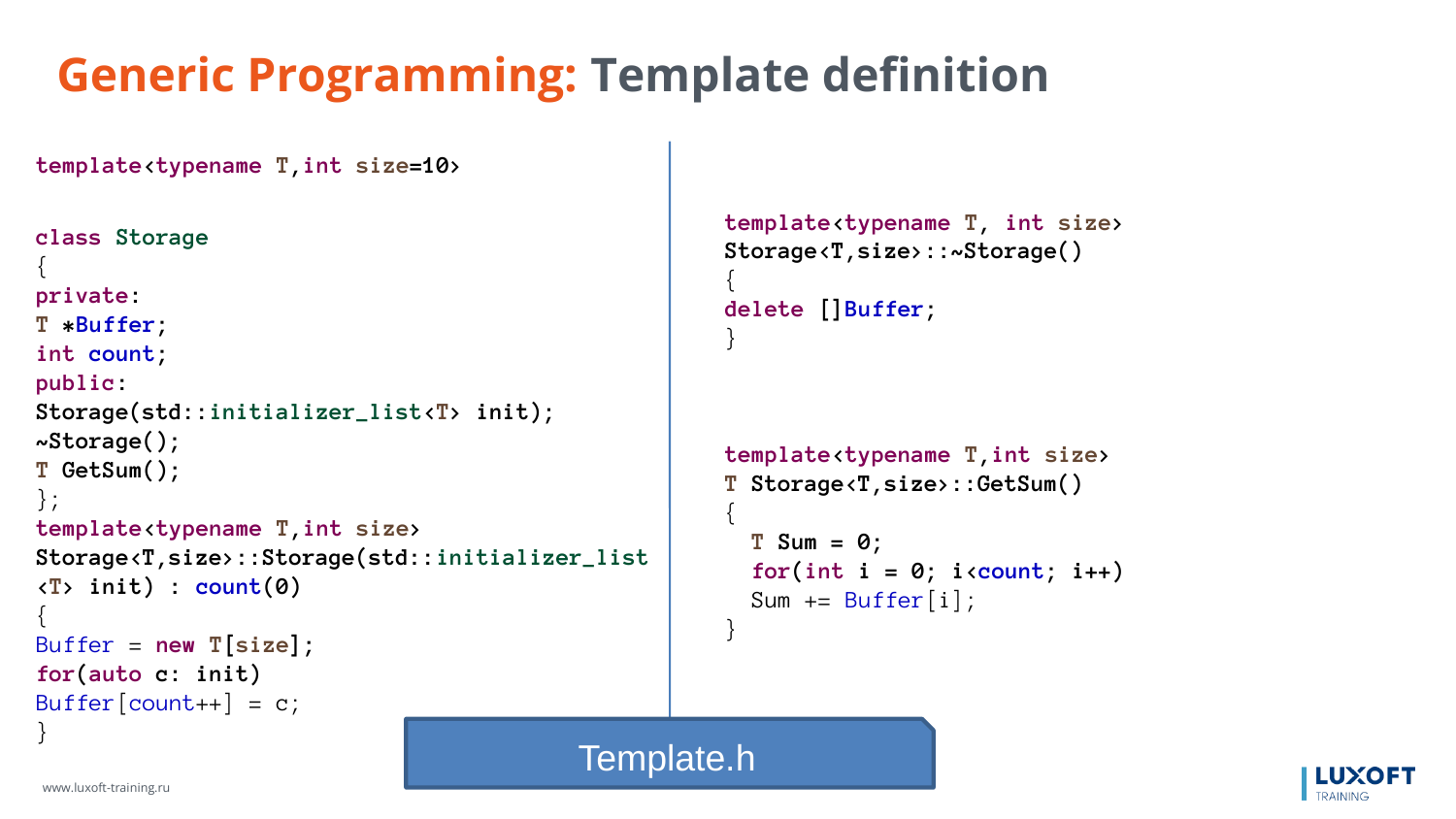

Generic Programming: Template definition
template<typename T,int size=10>

class Storage
{
private:
T *Buffer;
int count;
public:
Storage(std::initializer_list<T> init);
~Storage();
T GetSum();
};
template<typename T,int size>
Storage<T,size>::Storage(std::initializer_list<T> init) : count(0)
{
Buffer = new T[size];
for(auto c: init)
Buffer[count++] = c;
}

template<typename T, int size>
Storage<T,size>::~Storage()
{
delete []Buffer;
}

template<typename T,int size>
T Storage<T,size>::GetSum()
{
  T Sum = 0;
  for(int i = 0; i<count; i++)
  Sum += Buffer[i];
}
Template.h